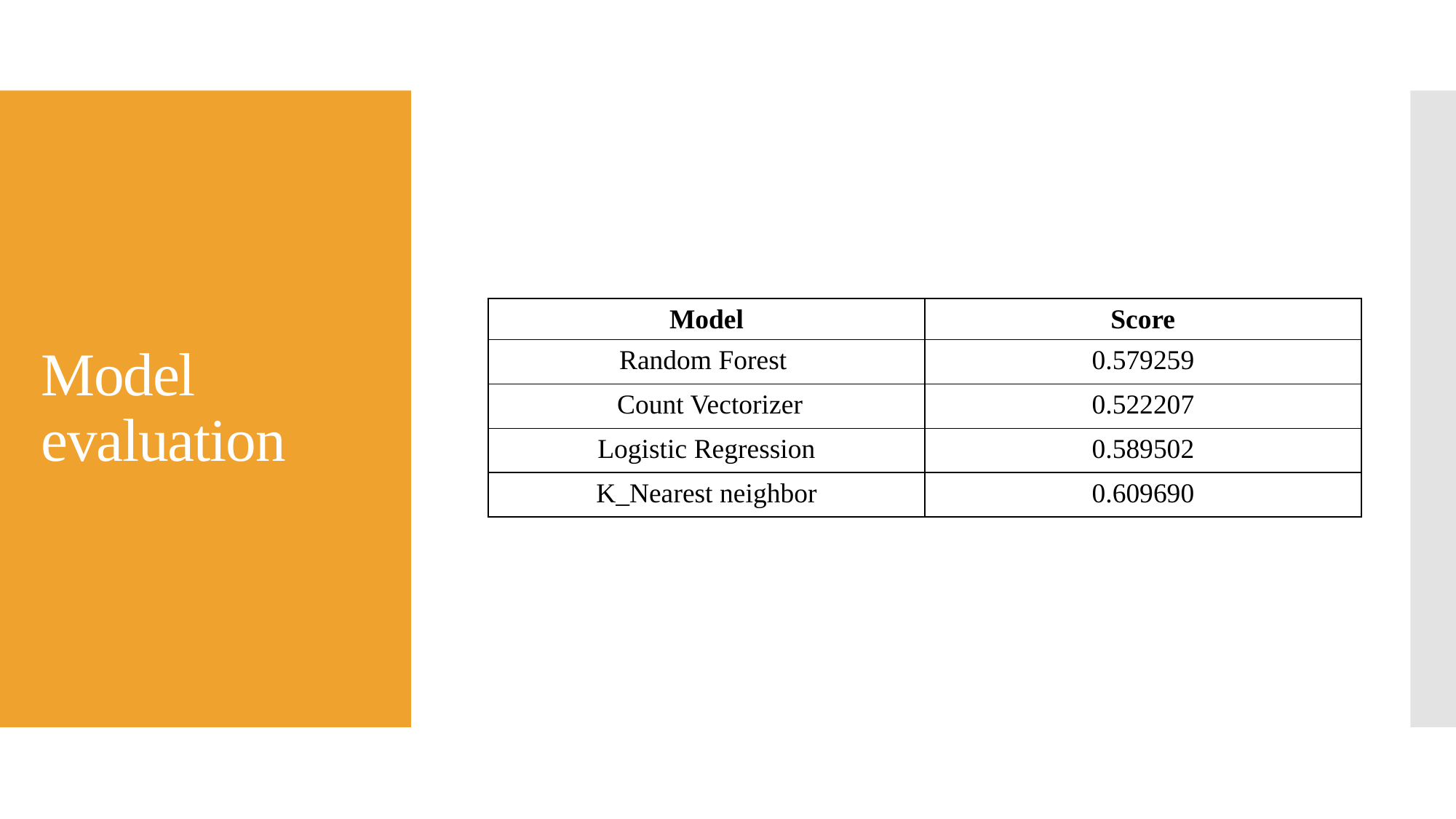

# Model evaluation
| Model | Score |
| --- | --- |
| Random Forest | 0.579259 |
| Count Vectorizer | 0.522207 |
| Logistic Regression | 0.589502 |
| K\_Nearest neighbor | 0.609690 |